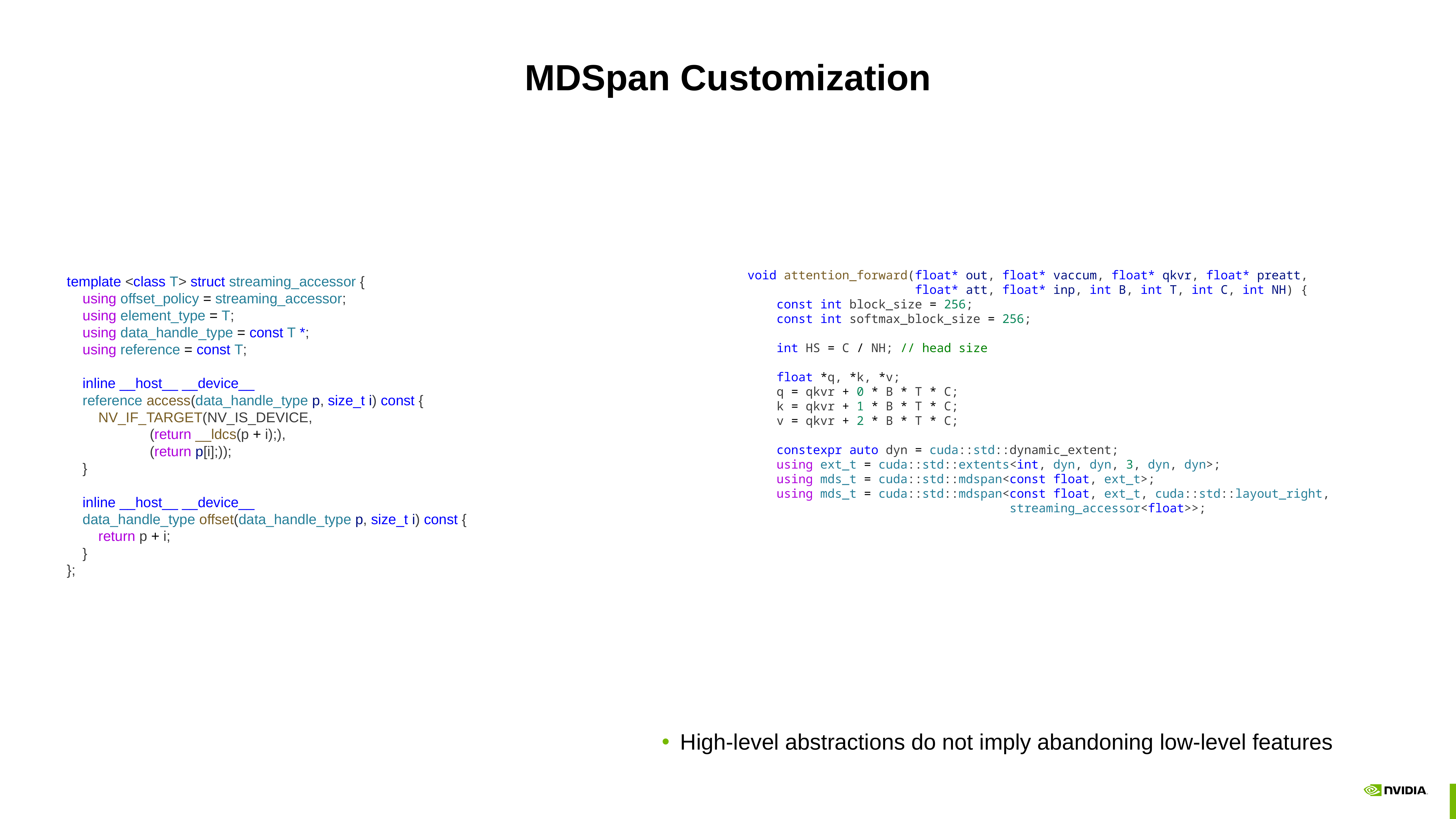

# MDSpan Customization
void attention_forward(float* out, float* vaccum, float* qkvr, float* preatt,
                       float* att, float* inp, int B, int T, int C, int NH) {
    const int block_size = 256;
    const int softmax_block_size = 256;
    int HS = C / NH; // head size
    float *q, *k, *v;
    q = qkvr + 0 * B * T * C;
    k = qkvr + 1 * B * T * C;
    v = qkvr + 2 * B * T * C;
    constexpr auto dyn = cuda::std::dynamic_extent;
    using ext_t = cuda::std::extents<int, dyn, dyn, 3, dyn, dyn>;
    using mds_t = cuda::std::mdspan<const float, ext_t>;
    using mds_t = cuda::std::mdspan<const float, ext_t, cuda::std::layout_right,
                                    streaming_accessor<float>>;
template <class T> struct streaming_accessor {
    using offset_policy = streaming_accessor;
    using element_type = T;
    using data_handle_type = const T *;
    using reference = const T;
    inline __host__ __device__
    reference access(data_handle_type p, size_t i) const {
        NV_IF_TARGET(NV_IS_DEVICE,
                     (return __ldcs(p + i);),
                     (return p[i];));
    }
    inline __host__ __device__
    data_handle_type offset(data_handle_type p, size_t i) const {
        return p + i;
    }
};
High-level abstractions do not imply abandoning low-level features